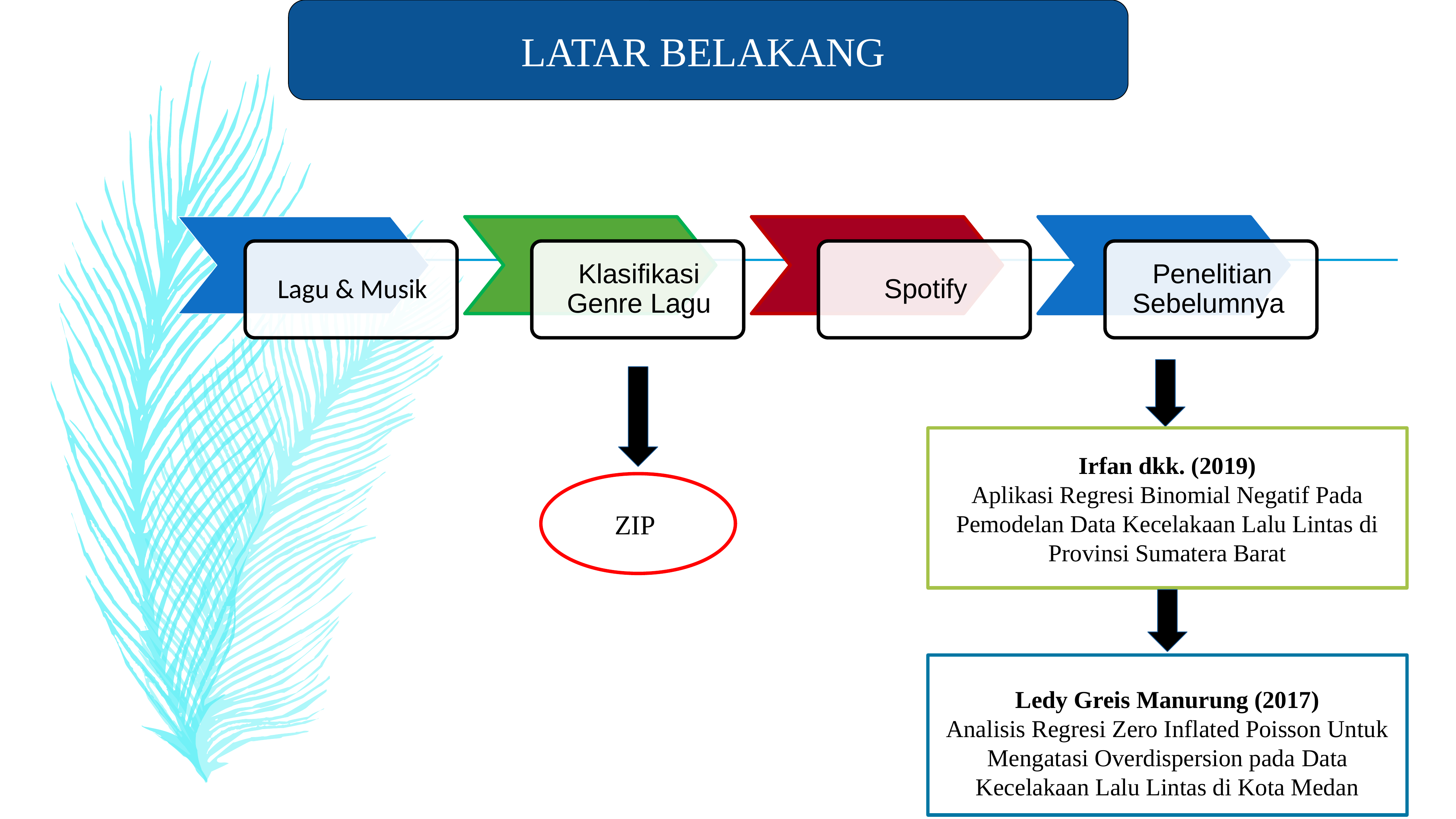

Lagu & Musik
Klasifikasi Genre Lagu
Spotify
Penelitian Sebelumnya
LATAR BELAKANG

Irfan dkk. (2019)
Aplikasi Regresi Binomial Negatif Pada Pemodelan Data Kecelakaan Lalu Lintas di Provinsi Sumatera Barat
ZIP

Ledy Greis Manurung (2017)
Analisis Regresi Zero Inflated Poisson Untuk Mengatasi Overdispersion pada Data Kecelakaan Lalu Lintas di Kota Medan